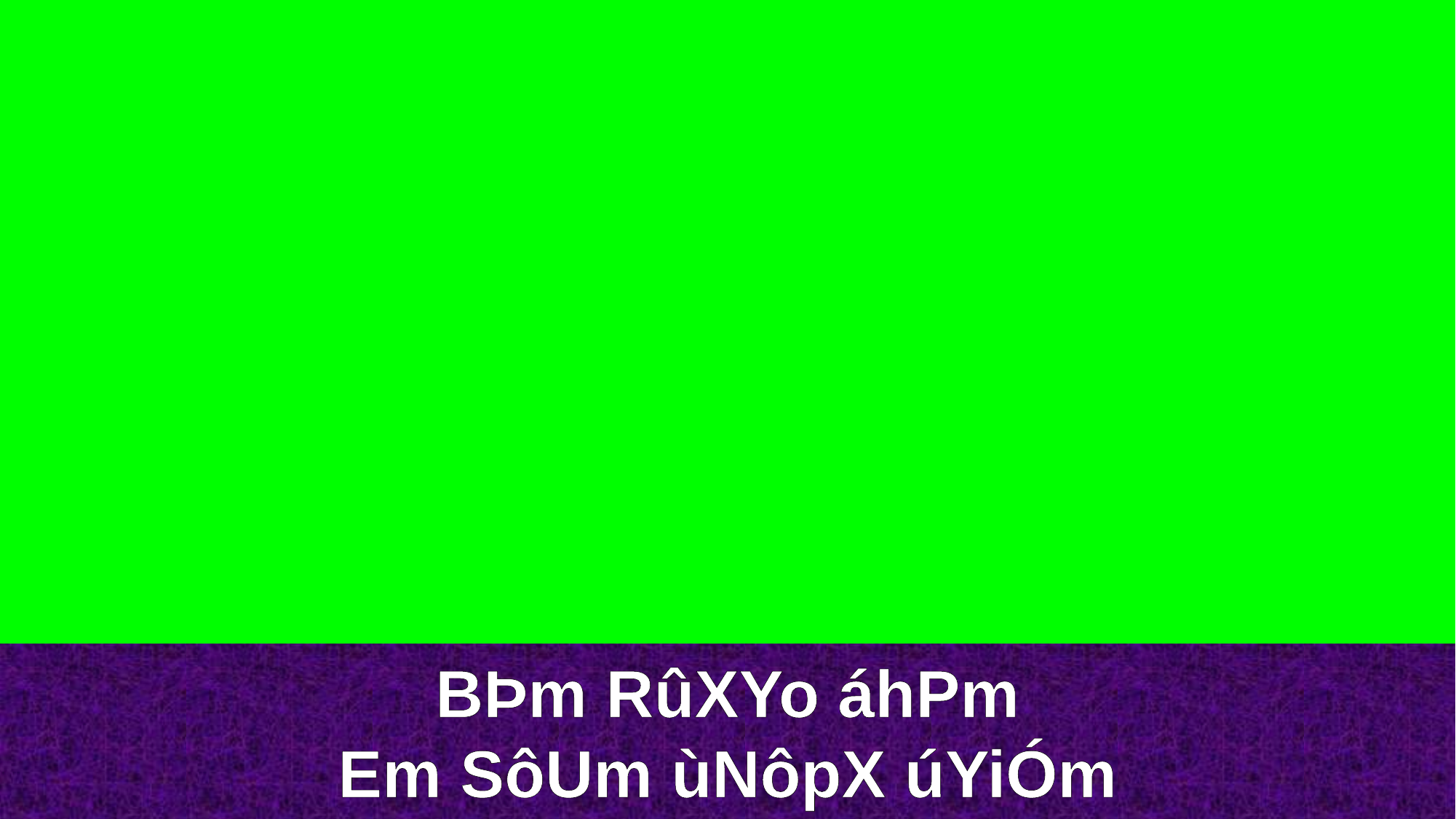

BÞm RûXYo áhPm
Em SôUm ùNôpX úYiÓm